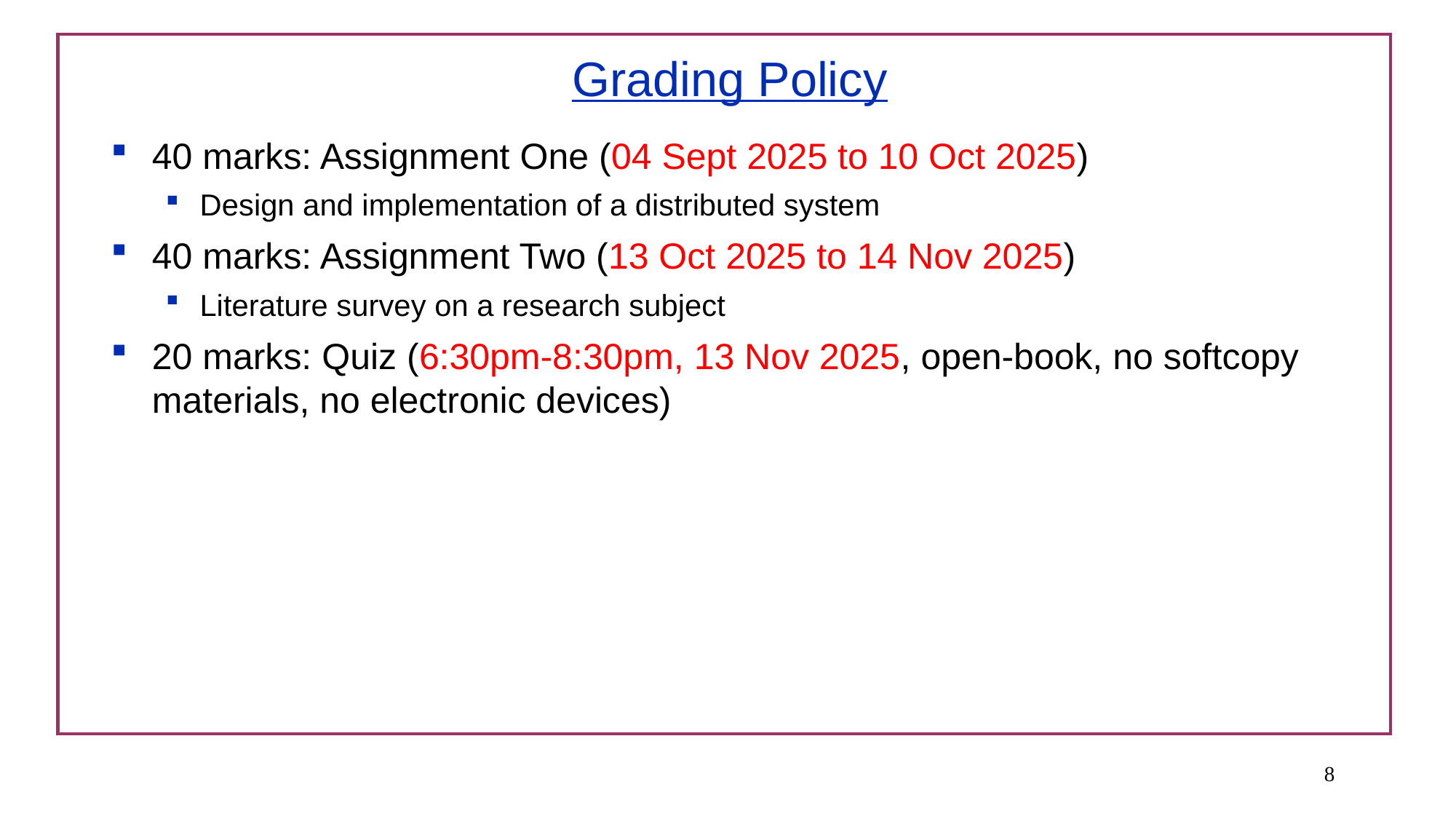

# Grading Policy
40 marks: Assignment One (04 Sept 2025 to 10 Oct 2025)
Design and implementation of a distributed system
40 marks: Assignment Two (13 Oct 2025 to 14 Nov 2025)
Literature survey on a research subject
20 marks: Quiz (6:30pm-8:30pm, 13 Nov 2025, open-book, no softcopy materials, no electronic devices)
8